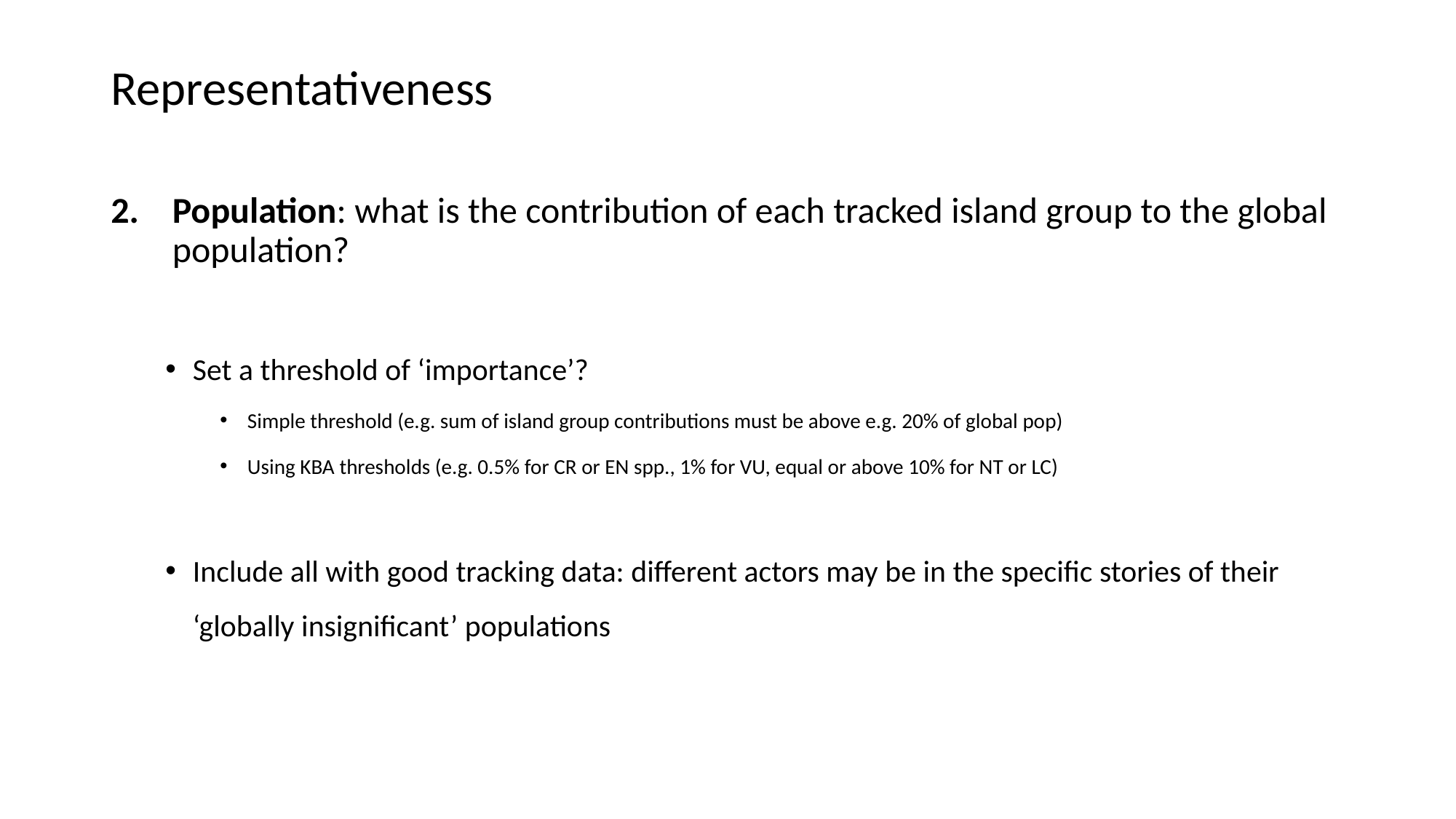

# Representativeness
Population: what is the contribution of each tracked island group to the global population?

Set a threshold of ‘importance’?
Simple threshold (e.g. sum of island group contributions must be above e.g. 20% of global pop)
Using KBA thresholds (e.g. 0.5% for CR or EN spp., 1% for VU, equal or above 10% for NT or LC)

Include all with good tracking data: different actors may be in the specific stories of their ‘globally insignificant’ populations